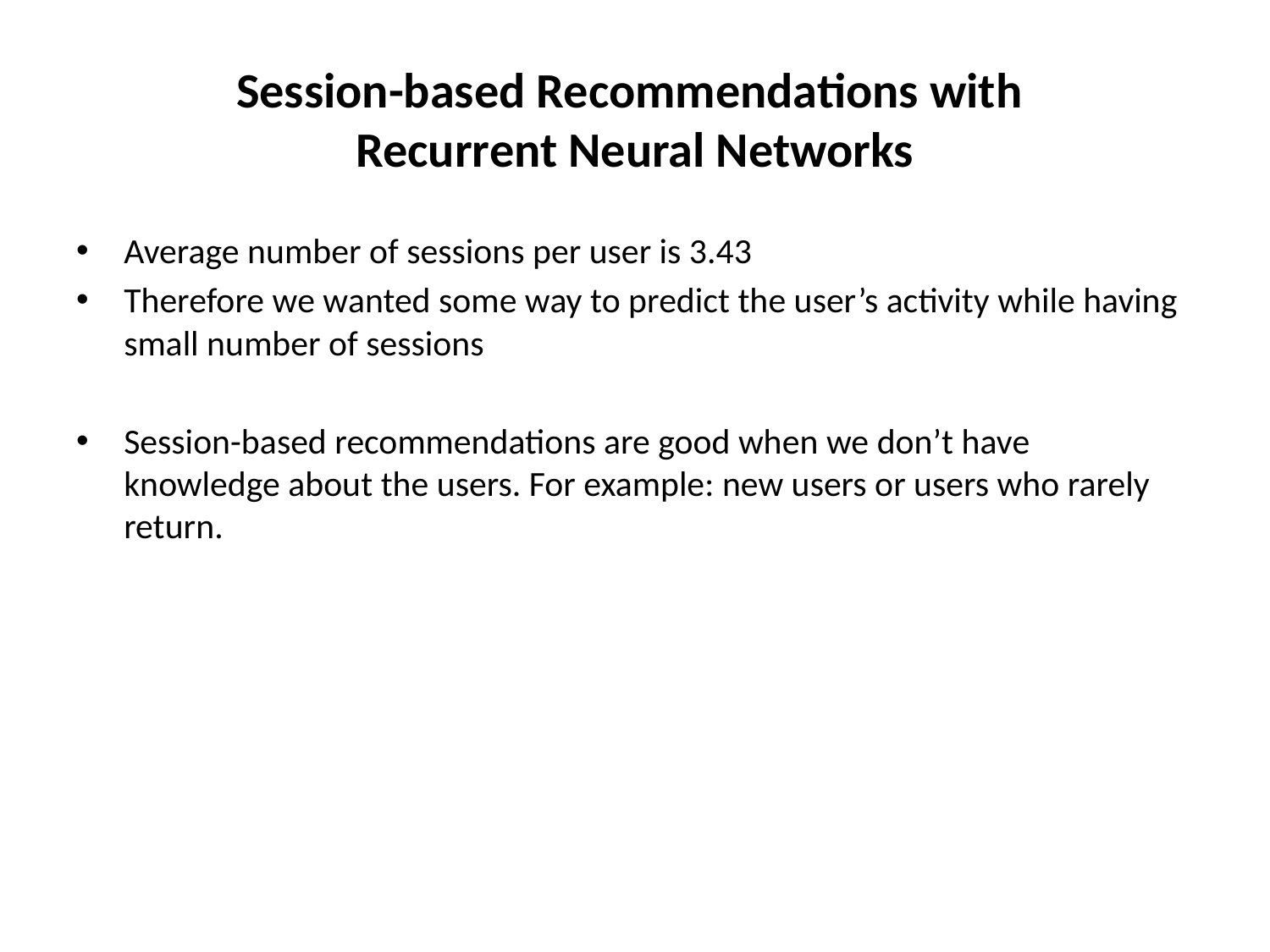

# Session-based Recommendations with Recurrent Neural Networks
Average number of sessions per user is 3.43
Therefore we wanted some way to predict the user’s activity while having small number of sessions

Session-based recommendations are good when we don’t have knowledge about the users. For example: new users or users who rarely return.